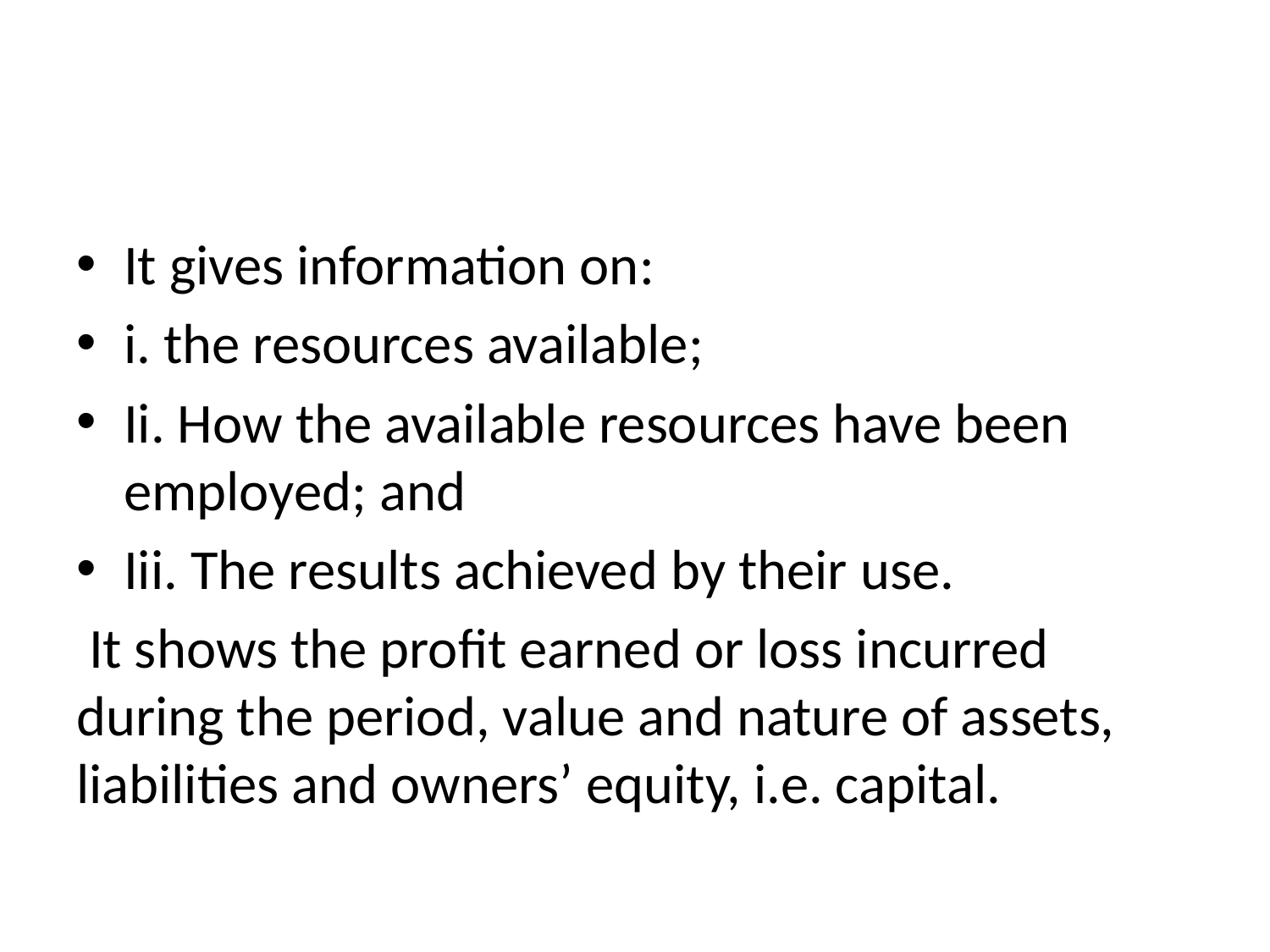

#
It gives information on:
i. the resources available;
Ii. How the available resources have been employed; and
Iii. The results achieved by their use.
 It shows the profit earned or loss incurred during the period, value and nature of assets, liabilities and owners’ equity, i.e. capital.